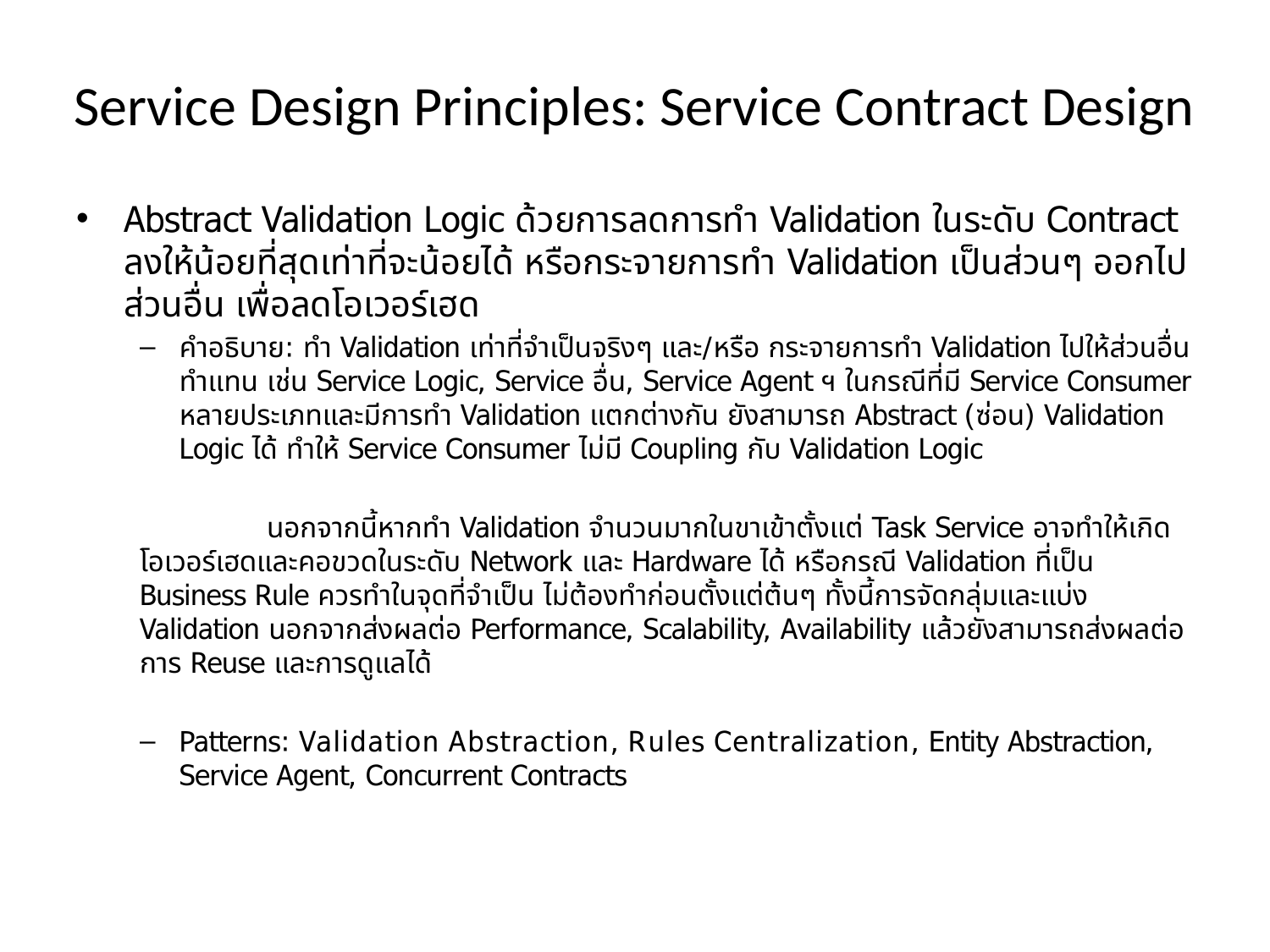

# Service Design Principles: Service Contract Design
Abstract Validation Logic ด้วยการลดการทำ Validation ในระดับ Contract ลงให้น้อยที่สุดเท่าที่จะน้อยได้ หรือกระจายการทำ Validation เป็นส่วนๆ ออกไปส่วนอื่น เพื่อลดโอเวอร์เฮด
คำอธิบาย: ทำ Validation เท่าที่จำเป็นจริงๆ และ/หรือ กระจายการทำ Validation ไปให้ส่วนอื่นทำแทน เช่น Service Logic, Service อื่น, Service Agent ฯ ในกรณีที่มี Service Consumer หลายประเภทและมีการทำ Validation แตกต่างกัน ยังสามารถ Abstract (ซ่อน) Validation Logic ได้ ทำให้ Service Consumer ไม่มี Coupling กับ Validation Logic

	นอกจากนี้หากทำ Validation จำนวนมากในขาเข้าตั้งแต่ Task Service อาจทำให้เกิดโอเวอร์เฮดและคอขวดในระดับ Network และ Hardware ได้ หรือกรณี Validation ที่เป็น Business Rule ควรทำในจุดที่จำเป็น ไม่ต้องทำก่อนตั้งแต่ต้นๆ ทั้งนี้การจัดกลุ่มและแบ่ง Validation นอกจากส่งผลต่อ Performance, Scalability, Availability แล้วยังสามารถส่งผลต่อการ Reuse และการดูแลได้

Patterns: Validation Abstraction, Rules Centralization, Entity Abstraction, Service Agent, Concurrent Contracts